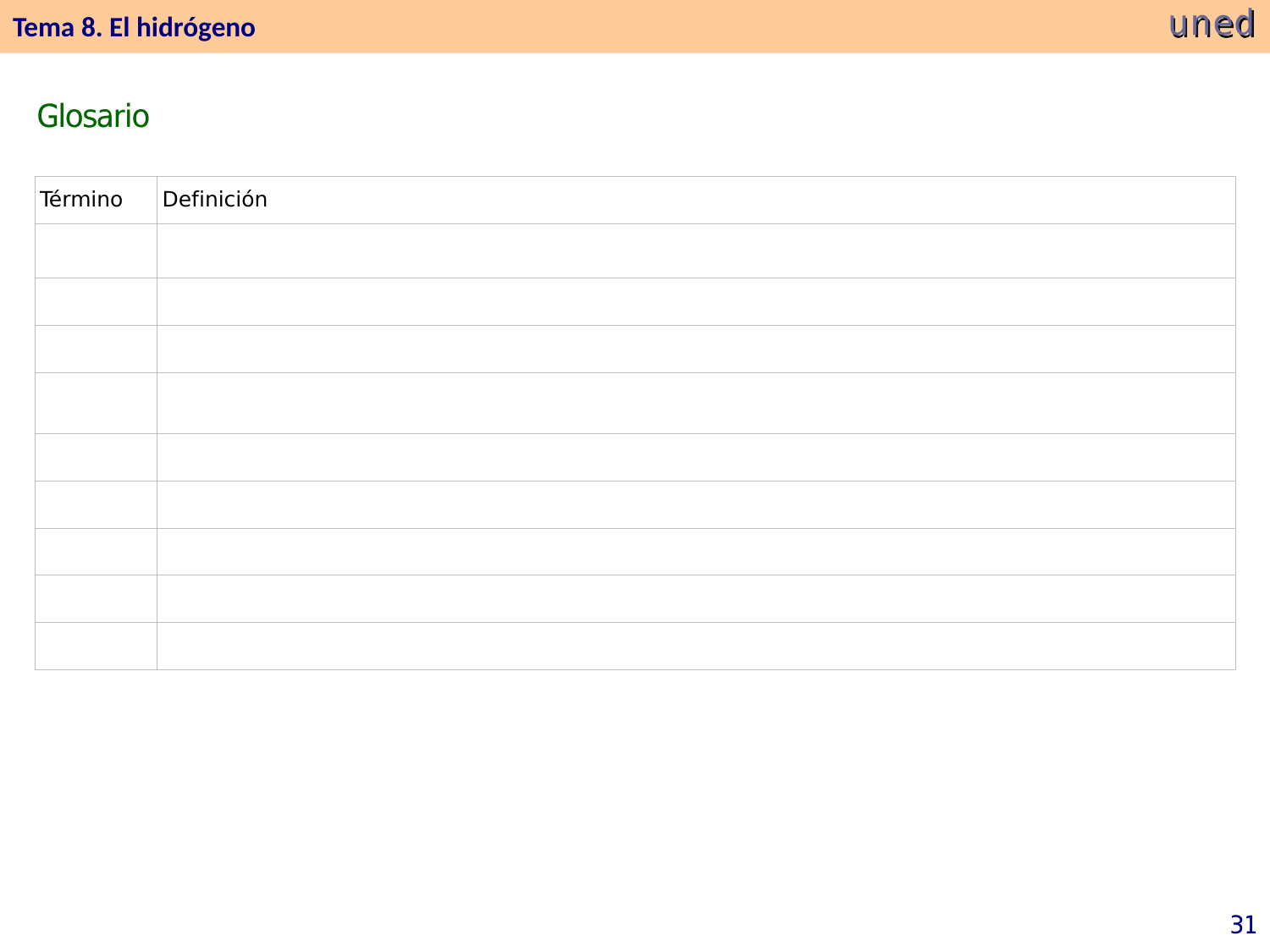

Tema 8. El hidrógeno
uned
Glosario
| Término | Definición |
| --- | --- |
|  |  |
|  |  |
|  |  |
|  |  |
|  |  |
|  |  |
|  |  |
|  |  |
|  |  |
31